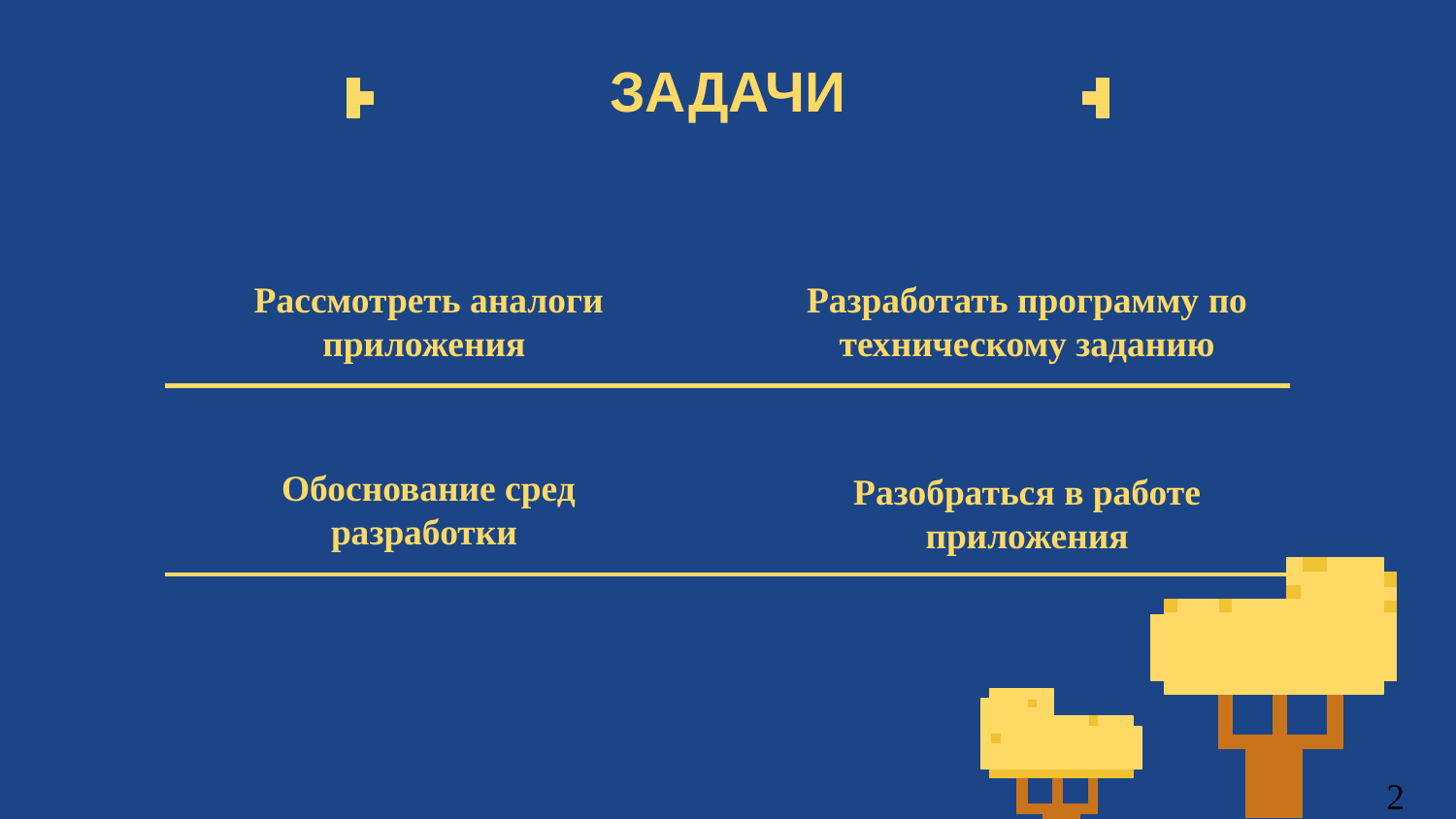

# ЗАДАЧИ

Рассмотреть аналоги приложения
Разработать программу по техническому заданию
Обоснование сред разработки
Разобраться в работе приложения
2